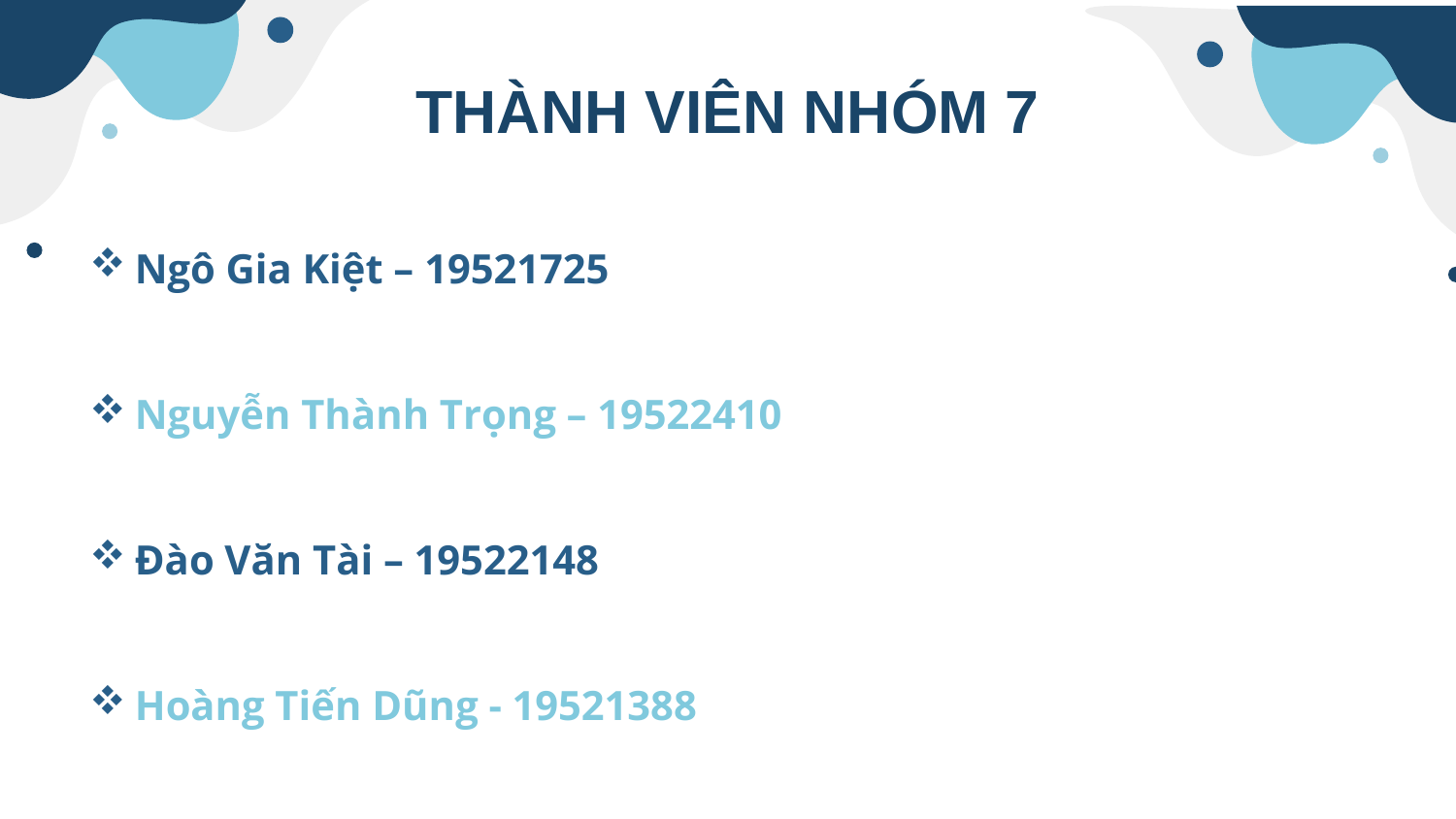

# THÀNH VIÊN NHÓM 7
Ngô Gia Kiệt – 19521725

Nguyễn Thành Trọng – 19522410

Đào Văn Tài – 19522148

Hoàng Tiến Dũng - 19521388